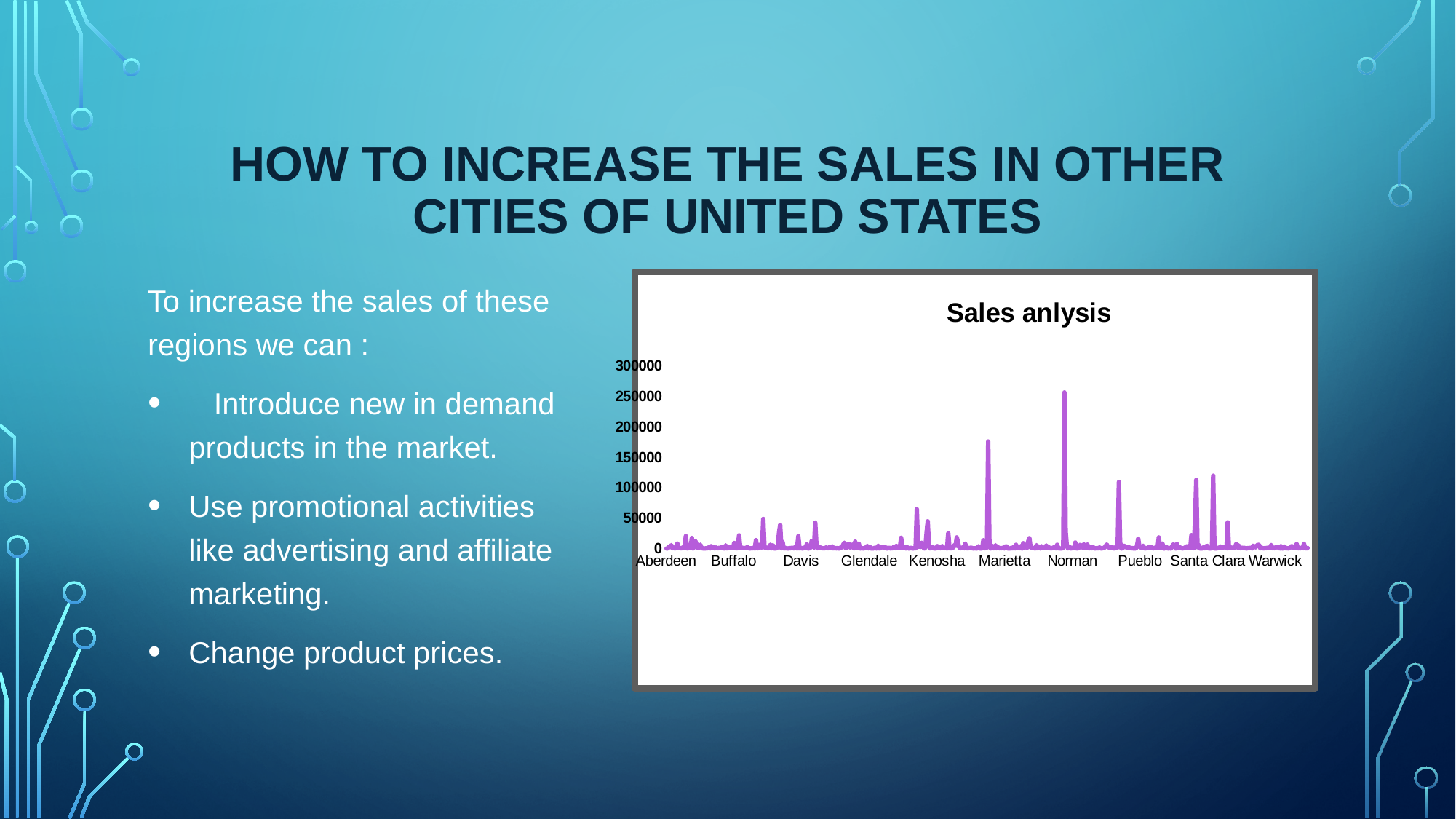

# How to increase the sales in other cities of United States
To increase the sales of these regions we can :
   Introduce new in demand  products in the market.
Use promotional activities like advertising and affiliate marketing.
Change product prices.

### Chart: Sales anlysis

| Category | Total |
|---|---|
| Aberdeen | 25.5 |
| Abilene | 1.3919999999999997 |
| Akron | 2729.9860000000003 |
| Albuquerque | 2220.16 |
| Alexandria | 5519.57 |
| Allen | 290.20599999999996 |
| Allentown | 853.252 |
| Altoona | 20.451 |
| Amarillo | 3773.0628 |
| Anaheim | 7986.870000000001 |
| Andover | 435.85 |
| Ann Arbor | 889.2729999999999 |
| Antioch | 19.44 |
| Apopka | 904.5540000000002 |
| Apple Valley | 2053.021 |
| Appleton | 1671.31 |
| Arlington | 20214.532000000003 |
| Arlington Heights | 14.111999999999998 |
| Arvada | 503.4000000000001 |
| Asheville | 1475.3760000000002 |
| Athens | 1720.81 |
| Atlanta | 17197.84 |
| Atlantic City | 23.36 |
| Auburn | 3155.168 |
| Aurora | 11656.477999999996 |
| Austin | 6057.982000000001 |
| Avondale | 946.808 |
| Bakersfield | 1377.29 |
| Baltimore | 6156.842 |
| Bangor | 1164.45 |
| Bartlett | 88.96000000000001 |
| Bayonne | 183.4 |
| Baytown | 10.368000000000002 |
| Beaumont | 472.11600000000004 |
| Bedford | 226.25600000000003 |
| Belleville | 1891.6000000000001 |
| Bellevue | 103.622 |
| Bellingham | 3790.24 |
| Bethlehem | 1689.634 |
| Beverly | 2583.1899999999996 |
| Billings | 8.288 |
| Bloomington | 1567.74 |
| Boca Raton | 63.008 |
| Boise | 1094.4699999999998 |
| Bolingbrook | 218.308 |
| Bossier City | 1417.18 |
| Bowling Green | 2077.375 |
| Boynton Beach | 469.5850000000001 |
| Bozeman | 43.66 |
| Brentwood | 5090.114 |
| Bridgeton | 52.410000000000004 |
| Bristol | 1251.182 |
| Broken Arrow | 2439.53 |
| Broomfield | 793.504 |
| Brownsville | 1292.2268 |
| Bryan | 616.656 |
| Buffalo | 9063.496000000003 |
| Buffalo Grove | 831.399 |
| Bullhead City | 22.288000000000004 |
| Burbank | 3247.1580000000004 |
| Burlington | 21668.081999999995 |
| Caldwell | 455.632 |
| Camarillo | 1467.5175 |
| Cambridge | 502.09 |
| Canton | 818.1300000000001 |
| Carlsbad | 419.34 |
| Carol Stream | 1305.81 |
| Carrollton | 2200.646 |
| Cary | 505.208 |
| Cedar Hill | 122.376 |
| Cedar Rapids | 278.4 |
| Champaign | 151.96 |
| Chandler | 1076.747 |
| Chapel Hill | 14.015999999999998 |
| Charlotte | 13693.339000000002 |
| Charlottesville | 102.61 |
| Chattanooga | 988.803 |
| Chesapeake | 5996.72 |
| Chester | 1968.4789999999998 |
| Cheyenne | 1603.1360000000002 |
| Chicago | 48539.54100000003 |
| Chico | 2050.1780000000003 |
| Chula Vista | 1041.62 |
| Cincinnati | 1611.976 |
| Citrus Heights | 129.39000000000001 |
| Clarksville | 2217.7300000000005 |
| Cleveland | 6346.1849999999995 |
| Clifton | 336.82 |
| Clinton | 5514.251 |
| Clovis | 111.42 |
| Coachella | 163.55 |
| College Station | 291.04200000000003 |
| Colorado Springs | 3694.0090000000005 |
| Columbia | 25283.324 |
| Columbus | 38706.242999999995 |
| Commerce City | 146.352 |
| Concord | 10542.402000000002 |
| Conroe | 111.67200000000001 |
| Conway | 301.96 |
| Coon Rapids | 503.13 |
| Coppell | 135.936 |
| Coral Gables | 64.24799999999999 |
| Coral Springs | 824.992 |
| Corpus Christi | 220.54400000000004 |
| Costa Mesa | 1497.6699999999998 |
| Cottage Grove | 144.35999999999999 |
| Covington | 413.67999999999995 |
| Cranston | 4024.9159999999997 |
| Cuyahoga Falls | 29.094 |
| Dallas | 20131.932199999996 |
| Danbury | 27.46 |
| Danville | 1202.2540000000001 |
| Davis | 32.400000000000006 |
| Daytona Beach | 272.3315 |
| Dearborn | 1603.31 |
| Dearborn Heights | 1051.57 |
| Decatur | 6544.293000000001 |
| Deer Park | 6.923999999999998 |
| Delray Beach | 242.536 |
| Deltona | 893.2399999999999 |
| Denver | 12198.793000000001 |
| Des Moines | 5463.278 |
| Des Plaines | 1493.212 |
| Detroit | 42446.94400000002 |
| Dover | 4878.074 |
| Draper | 263.65 |
| Dublin | 2401.16 |
| Dubuque | 1687.3 |
| Durham | 879.96 |
| Eagan | 214.28 |
| East Orange | 377.27000000000004 |
| East Point | 268.4 |
| Eau Claire | 1645.6499999999999 |
| Edinburg | 88.27600000000001 |
| Edmond | 959.5500000000001 |
| Edmonds | 2523.6920000000005 |
| El Cajon | 865.616 |
| El Paso | 3546.0640000000003 |
| Elkhart | 171.43 |
| Elmhurst | 891.6279999999999 |
| Elyria | 1.8240000000000003 |
| Encinitas | 591.981 |
| Englewood | 124.056 |
| Escondido | 94.548 |
| Eugene | 1465.0320000000002 |
| Evanston | 1753.799 |
| Everett | 5665.7339999999995 |
| Fairfield | 9483.858000000002 |
| Fargo | 919.91 |
| Farmington | 718.72 |
| Fayetteville | 6925.926000000002 |
| Florence | 7621.720000000001 |
| Fort Collins | 935.2520000000001 |
| Fort Lauderdale | 4929.532500000001 |
| Fort Worth | 6602.7064 |
| Frankfort | 97.632 |
| Franklin | 11257.037000000002 |
| Freeport | 739.15 |
| Fremont | 1119.01 |
| Fresno | 7888.5284999999985 |
| Frisco | 57.504000000000005 |
| Gaithersburg | 405.91999999999996 |
| Garden City | 312.38000000000005 |
| Garland | 67.70400000000001 |
| Gastonia | 895.06 |
| Georgetown | 1786.4200000000003 |
| Gilbert | 4172.3820000000005 |
| Gladstone | 164.34 |
| Glendale | 2917.8650000000002 |
| Glenview | 158.376 |
| Goldsboro | 34.944 |
| Grand Island | 15.96 |
| Grand Prairie | 1012.486 |
| Grand Rapids | 526.13 |
| Grapevine | 41.528000000000006 |
| Great Falls | 4605.579999999998 |
| Greeley | 30.352 |
| Green Bay | 527.32 |
| Greensboro | 2406.7799999999997 |
| Greenville | 2117.83 |
| Greenwood | 1665.0500000000002 |
| Gresham | 2133.424 |
| Grove City | 123.58799999999998 |
| Gulfport | 166.5 |
| Hackensack | 1456.16 |
| Hagerstown | 43.8 |
| Haltom City | 269.32800000000003 |
| Hamilton | 328.22400000000005 |
| Hampton | 2722.2599999999998 |
| Harlingen | 471.404 |
| Harrisonburg | 4388.71 |
| Hattiesburg | 1722.8400000000001 |
| Helena | 443.84000000000003 |
| Hempstead | 2589.5860000000002 |
| Henderson | 17549.067999999996 |
| Hendersonville | 319.53800000000007 |
| Hesperia | 1213.1715 |
| Hialeah | 2338.9489999999996 |
| Hickory | 40.764 |
| Highland Park | 2035.096 |
| Hillsboro | 87.83800000000001 |
| Holland | 137.86 |
| Hollywood | 1070.474 |
| Holyoke | 301.96 |
| Homestead | 132.552 |
| Hoover | 525.85 |
| Hot Springs | 245.82999999999998 |
| Houston | 64504.760399999934 |
| Huntington Beach | 2527.82 |
| Huntsville | 9194.986799999999 |
| Independence | 2417.37 |
| Indianapolis | 9306.419999999998 |
| Inglewood | 3479.3280000000004 |
| Iowa City | 9.99 |
| Irving | 605.5 |
| Jackson | 24963.857999999997 |
| Jacksonville | 44713.183 |
| Jamestown | 4708.79 |
| Jefferson City | 86.62 |
| Johnson City | 765.8480000000002 |
| Jonesboro | 2915.32 |
| Jupiter | 2.064 |
| Keller | 6.0 |
| Kenner | 89.32000000000001 |
| Kenosha | 3906.73 |
| Kent | 1697.5560000000003 |
| Kirkwood | 241.34 |
| Kissimmee | 751.984 |
| Knoxville | 3928.166000000001 |
| La Crosse | 830.41 |
| La Mesa | 367.53 |
| La Porte | 1051.7320000000002 |
| La Quinta | 46.32 |
| Lafayette | 25036.19999999999 |
| Laguna Niguel | 290.98299999999995 |
| Lake Charles | 547.41 |
| Lake Elsinore | 283.92 |
| Lake Forest | 1625.5359999999998 |
| Lakeland | 5606.8865 |
| Lakeville | 4260.95 |
| Lakewood | 18192.046999999995 |
| Lancaster | 9891.464000000004 |
| Lansing | 1610.2860000000003 |
| Laredo | 1024.3400000000001 |
| Las Cruces | 98.77 |
| Las Vegas | 1834.0200000000002 |
| Laurel | 152.59 |
| Lawrence | 7654.191999999999 |
| Lawton | 1057.49 |
| Layton | 4.96 |
| League City | 875.368 |
| Lebanon | 488.8960000000001 |
| Lehi | 1516.726 |
| Leominster | 217.49 |
| Lewiston | 115.664 |
| Lincoln Park | 387.602 |
| Linden | 115.36 |
| Lindenhurst | 55.48 |
| Little Rock | 3560.35 |
| Littleton | 72.29400000000001 |
| Lodi | 136.98 |
| Logan | 280.276 |
| Long Beach | 13455.030000000004 |
| Longmont | 915.0880000000001 |
| Longview | 119.21000000000001 |
| Lorain | 2015.1109999999999 |
| Los Angeles | 175851.341 |
| Louisville | 12345.806000000002 |
| Loveland | 20.964000000000002 |
| Lowell | 4837.93 |
| Lubbock | 592.5640000000002 |
| Macon | 364.01000000000005 |
| Madison | 5346.790000000002 |
| Malden | 228.38 |
| Manchester | 2126.2799999999997 |
| Manhattan | 273.96 |
| Mansfield | 558.8770000000001 |
| Manteca | 452.1819999999999 |
| Maple Grove | 882.87 |
| Margate | 15.552000000000003 |
| Marietta | 2938.62 |
| Marion | 3369.3460000000005 |
| Marlborough | 206.64 |
| Marysville | 102.18 |
| Mason | 94.26400000000001 |
| Mcallen | 866.716 |
| Medford | 90.21800000000002 |
| Medina | 2477.722 |
| Melbourne | 95.616 |
| Memphis | 5942.341000000001 |
| Mentor | 693.1300000000001 |
| Meriden | 1550.68 |
| Meridian | 329.052 |
| Mesa | 4037.740000000001 |
| Mesquite | 52.147999999999996 |
| Miami | 8673.074499999995 |
| Middletown | 1154.6099999999997 |
| Midland | 5291.512 |
| Milford | 961.7400000000001 |
| Milwaukee | 11410.220000000001 |
| Minneapolis | 16870.54 |
| Miramar | 1531.192 |
| Mishawaka | 776.24 |
| Mission Viejo | 775.986 |
| Missoula | 487.98400000000004 |
| Missouri City | 6.369999999999998 |
| Mobile | 5462.99 |
| Modesto | 326.15 |
| Monroe | 2970.4339999999997 |
| Montebello | 27.88 |
| Montgomery | 3722.73 |
| Moorhead | 543.86 |
| Moreno Valley | 1262.466 |
| Morgan Hill | 545.01 |
| Morristown | 5033.099999999999 |
| Mount Pleasant | 563.0799999999999 |
| Mount Vernon | 2119.632 |
| Murfreesboro | 337.3330000000001 |
| Murray | 410.938 |
| Murrieta | 484.65000000000003 |
| Muskogee | 1721.7 |
| Naperville | 1288.3029999999999 |
| Nashua | 35.94 |
| Nashville | 6070.863000000001 |
| New Albany | 209.54999999999998 |
| New Bedford | 235.97000000000003 |
| New Brunswick | 14.77 |
| New Castle | 84.61 |
| New Rochelle | 1255.228 |
| New York City | 256368.161 |
| Newark | 28576.11899999999 |
| Newport News | 3321.9500000000003 |
| Niagara Falls | 199.84200000000004 |
| Noblesville | 3091.1800000000003 |
| Norfolk | 17.43 |
| Normal | 366.74399999999997 |
| Norman | 1351.3300000000002 |
| North Charleston | 284.25 |
| North Las Vegas | 9801.001999999999 |
| North Miami | 22.128000000000004 |
| Norwich | 414.03999999999996 |
| Oak Park | 591.0519999999999 |
| Oakland | 5964.418000000001 |
| Oceanside | 4350.737999999999 |
| Odessa | 976.1239999999998 |
| Oklahoma City | 6596.819999999999 |
| Olathe | 895.79 |
| Olympia | 1020.448 |
| Omaha | 6312.529999999999 |
| Ontario | 283.92 |
| Orange | 211.10999999999999 |
| Orem | 2994.0879999999993 |
| Orland Park | 339.96000000000004 |
| Orlando | 1740.0800000000002 |
| Ormond Beach | 2.8080000000000007 |
| Oswego | 321.97799999999995 |
| Overland Park | 606.91 |
| Owensboro | 71.18 |
| Oxnard | 1558.1000000000001 |
| Palatine | 116.312 |
| Palm Coast | 274.428 |
| Park Ridge | 685.0 |
| Parker | 1067.942 |
| Parma | 3879.756 |
| Pasadena | 6590.146000000001 |
| Pasco | 2201.1119999999996 |
| Passaic | 1562.086 |
| Paterson | 2243.21 |
| Pearland | 494.9960000000001 |
| Pembroke Pines | 1714.3755 |
| Pensacola | 2.2140000000000004 |
| Peoria | 1842.832 |
| Perth Amboy | 1717.08 |
| Pharr | 1540.708 |
| Philadelphia | 109077.01300000006 |
| Phoenix | 11000.257000000005 |
| Pico Rivera | 145.9 |
| Pine Bluff | 212.91000000000003 |
| Plainfield | 4526.85 |
| Plano | 3530.3745999999996 |
| Plantation | 1436.8359999999998 |
| Pleasant Grove | 2138.178 |
| Pocatello | 1344.942 |
| Pomona | 1482.502 |
| Pompano Beach | 90.44 |
| Port Arthur | 737.0527999999999 |
| Port Orange | 7.824 |
| Port Saint Lucie | 248.95000000000002 |
| Portage | 16.28 |
| Portland | 4051.869 |
| Providence | 15980.649999999994 |
| Provo | 2761.2339999999995 |
| Pueblo | 1686.938 |
| Quincy | 1276.4589999999998 |
| Raleigh | 4507.54 |
| Rancho Cucamonga | 231.852 |
| Rapid City | 152.64000000000001 |
| Reading | 873.712 |
| Redding | 333.576 |
| Redlands | 2891.021 |
| Redmond | 1098.257 |
| Redondo Beach | 1959.803 |
| Redwood City | 41.904 |
| Reno | 644.062 |
| Renton | 1242.6319999999998 |
| Revere | 833.26 |
| Richardson | 1288.4640000000004 |
| Richmond | 18137.92999999999 |
| Rio Rancho | 1114.192 |
| Riverside | 1944.2459999999999 |
| Rochester | 7974.53 |
| Rochester Hills | 132.52 |
| Rock Hill | 11.850000000000001 |
| Rockford | 3166.2279999999996 |
| Rockville | 469.77000000000004 |
| Rogers | 40.410000000000004 |
| Rome | 534.852 |
| Romeoville | 8.951999999999998 |
| Roseville | 3588.626 |
| Roswell | 6652.32 |
| Round Rock | 4854.0528 |
| Royal Oak | 35.34 |
| Sacramento | 7311.278 |
| Saginaw | 395.85999999999996 |
| Saint Charles | 1659.6499999999999 |
| Saint Cloud | 1331.8200000000002 |
| Saint Louis | 285.96000000000004 |
| Saint Paul | 192.82999999999998 |
| Saint Peters | 697.16 |
| Saint Petersburg | 1690.7920000000001 |
| Salem | 3444.2450000000003 |
| Salinas | 728.8910000000001 |
| Salt Lake City | 802.7760000000001 |
| San Angelo | 650.636 |
| San Antonio | 21843.528 |
| San Bernardino | 979.3000000000001 |
| San Clemente | 90.05799999999999 |
| San Diego | 47521.028999999995 |
| San Francisco | 112669.09199999992 |
| San Gabriel | 2061.01 |
| San Jose | 6071.228999999999 |
| San Luis Obispo | 3.62 |
| San Marcos | 108.444 |
| San Mateo | 75.17999999999999 |
| Sandy Springs | 1997.03 |
| Sanford | 225.54600000000002 |
| Santa Ana | 3366.31 |
| Santa Barbara | 4289.234 |
| Santa Clara | 222.192 |
| Santa Fe | 100.92 |
| Santa Maria | 115.44 |
| Scottsdale | 1466.307 |
| Seattle | 119540.742 |
| Sheboygan | 79.74 |
| Shelton | 73.33 |
| Sierra Vista | 76.072 |
| Sioux Falls | 1137.42 |
| Skokie | 568.8320000000001 |
| Smyrna | 3238.889 |
| South Bend | 1238.3300000000002 |
| Southaven | 1455.3899999999999 |
| Sparks | 2561.96 |
| Spokane | 2027.9180000000001 |
| Springdale | 4.3 |
| Springfield | 43054.342000000004 |
| Sterling Heights | 110.03999999999999 |
| Stockton | 1227.6 |
| Suffolk | 1597.9 |
| Summerville | 406.93999999999994 |
| Sunnyvale | 636.21 |
| Superior | 1299.7299999999998 |
| Tallahassee | 7250.669000000001 |
| Tamarac | 1413.5100000000002 |
| Tampa | 5196.080500000001 |
| Taylor | 353.7 |
| Temecula | 808.6660000000002 |
| Tempe | 1070.3020000000001 |
| Texarkana | 654.24 |
| Texas City | 790.972 |
| The Colony | 142.16 |
| Thomasville | 151.292 |
| Thornton | 765.248 |
| Thousand Oaks | 238.804 |
| Tigard | 1393.782 |
| Tinley Park | 22.288 |
| Toledo | 4466.053000000001 |
| Torrance | 3132.2679999999996 |
| Trenton | 1765.1950000000002 |
| Troy | 4507.090999999999 |
| Tucson | 6313.016 |
| Tulsa | 5556.97 |
| Tuscaloosa | 175.70000000000002 |
| Twin Falls | 1148.8059999999998 |
| Tyler | 347.20599999999996 |
| Urbandale | 149.12 |
| Utica | 655.04 |
| Vacaville | 423.28 |
| Vallejo | 1221.4099999999999 |
| Vancouver | 686.8359999999999 |
| Vineland | 647.9659999999999 |
| Virginia Beach | 5752.130000000001 |
| Visalia | 318.78000000000003 |
| Waco | 606.1072 |
| Warner Robins | 434.79999999999995 |
| Warwick | 2426.84 |
| Washington | 2865.0199999999995 |
| Waterbury | 1326.06 |
| Waterloo | 30.32 |
| Watertown | 4044.998 |
| Waukesha | 54.5 |
| Wausau | 317.47999999999996 |
| Waynesboro | 3058.7699999999995 |
| West Allis | 250.48000000000002 |
| West Jordan | 311.85 |
| West Palm Beach | 141.32800000000003 |
| Westfield | 519.7199999999999 |
| Westland | 2057.976 |
| Westminster | 3826.6459999999997 |
| Wheeling | 1946.966 |
| Whittier | 444.76800000000003 |
| Wichita | 825.27 |
| Wilmington | 7297.061000000001 |
| Wilson | 368.732 |
| Woodbury | 607.65 |
| Woodland | 264.66200000000003 |
| Woodstock | 1143.9 |
| Woonsocket | 195.54999999999998 |
| Yonkers | 7657.666 |
| York | 817.9780000000001 |
| Yucaipa | 50.8 |
| Yuma | 840.8650000000001 |